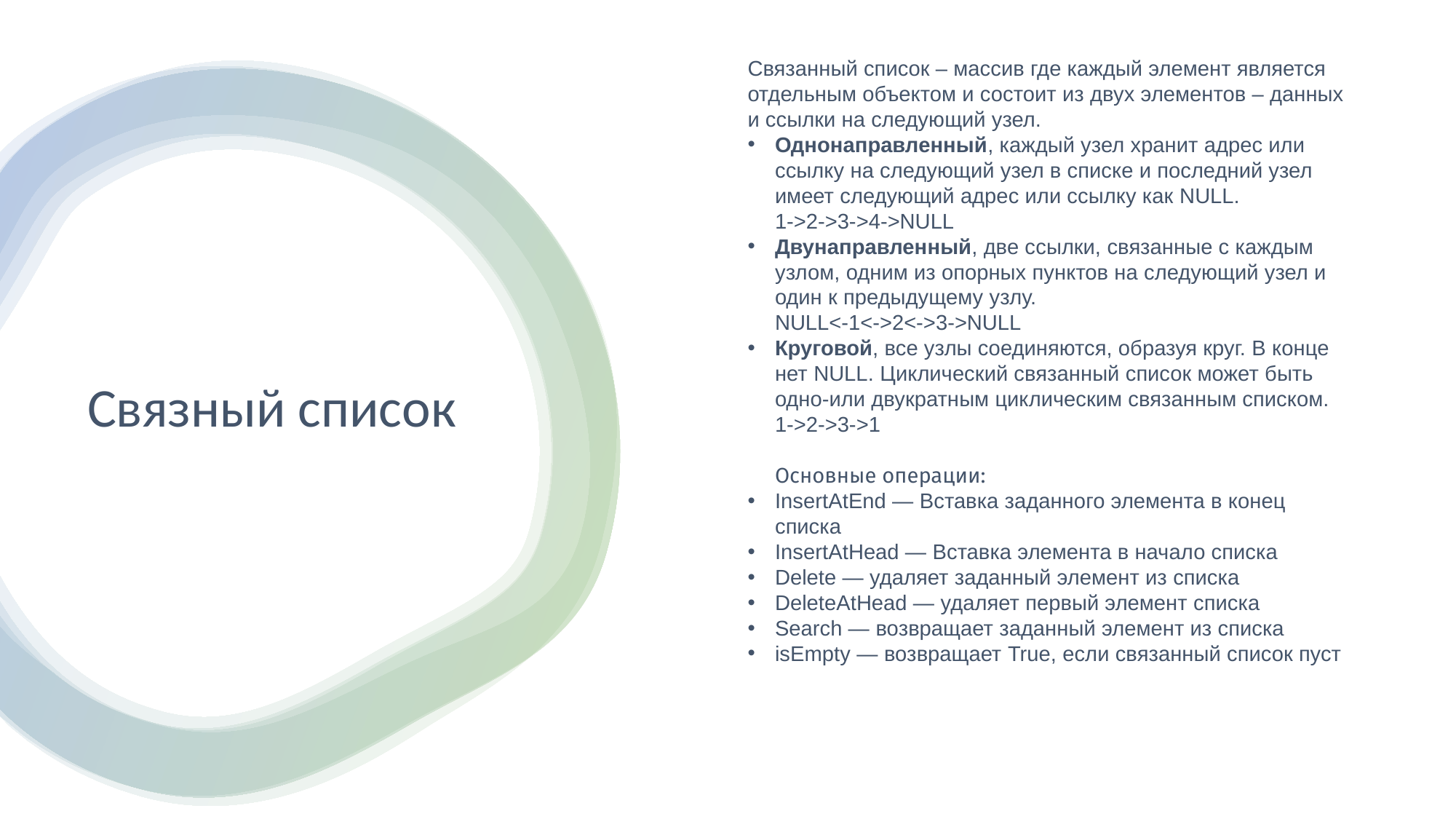

Связанный список – массив где каждый элемент является отдельным объектом и состоит из двух элементов – данных и ссылки на следующий узел.
Однонаправленный, каждый узел хранит адрес или ссылку на следующий узел в списке и последний узел имеет следующий адрес или ссылку как NULL.
1->2->3->4->NULL
Двунаправленный, две ссылки, связанные с каждым узлом, одним из опорных пунктов на следующий узел и один к предыдущему узлу.
NULL<-1<->2<->3->NULL
Круговой, все узлы соединяются, образуя круг. В конце нет NULL. Циклический связанный список может быть одно-или двукратным циклическим связанным списком.
1->2->3->1
Основные операции:
InsertAtEnd — Вставка заданного элемента в конец списка
InsertAtHead — Вставка элемента в начало списка
Delete — удаляет заданный элемент из списка
DeleteAtHead — удаляет первый элемент списка
Search — возвращает заданный элемент из списка
isEmpty — возвращает True, если связанный список пуст

# Связный список